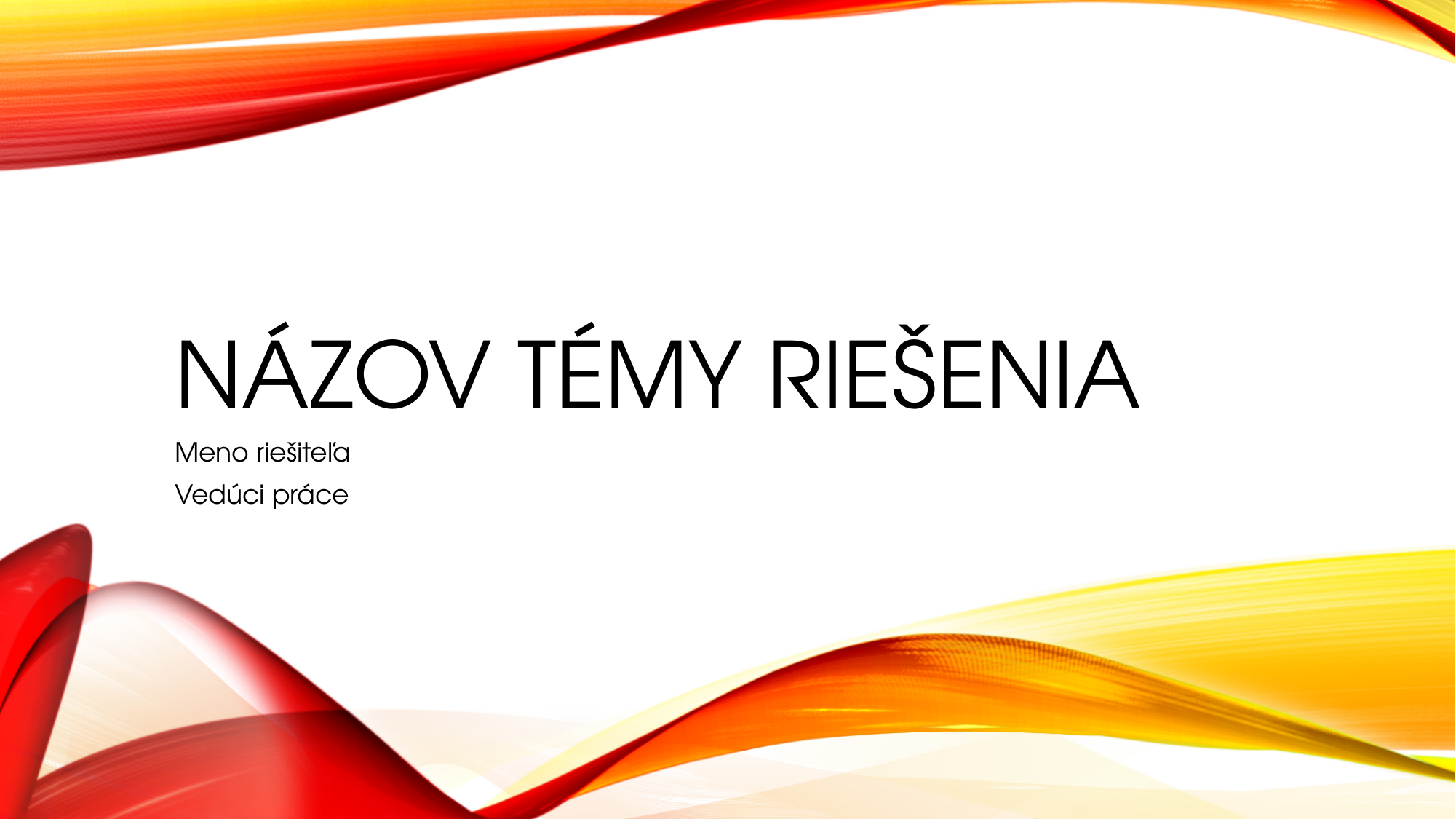

# Názov témy riešenia
Meno riešiteľa
Vedúci práce